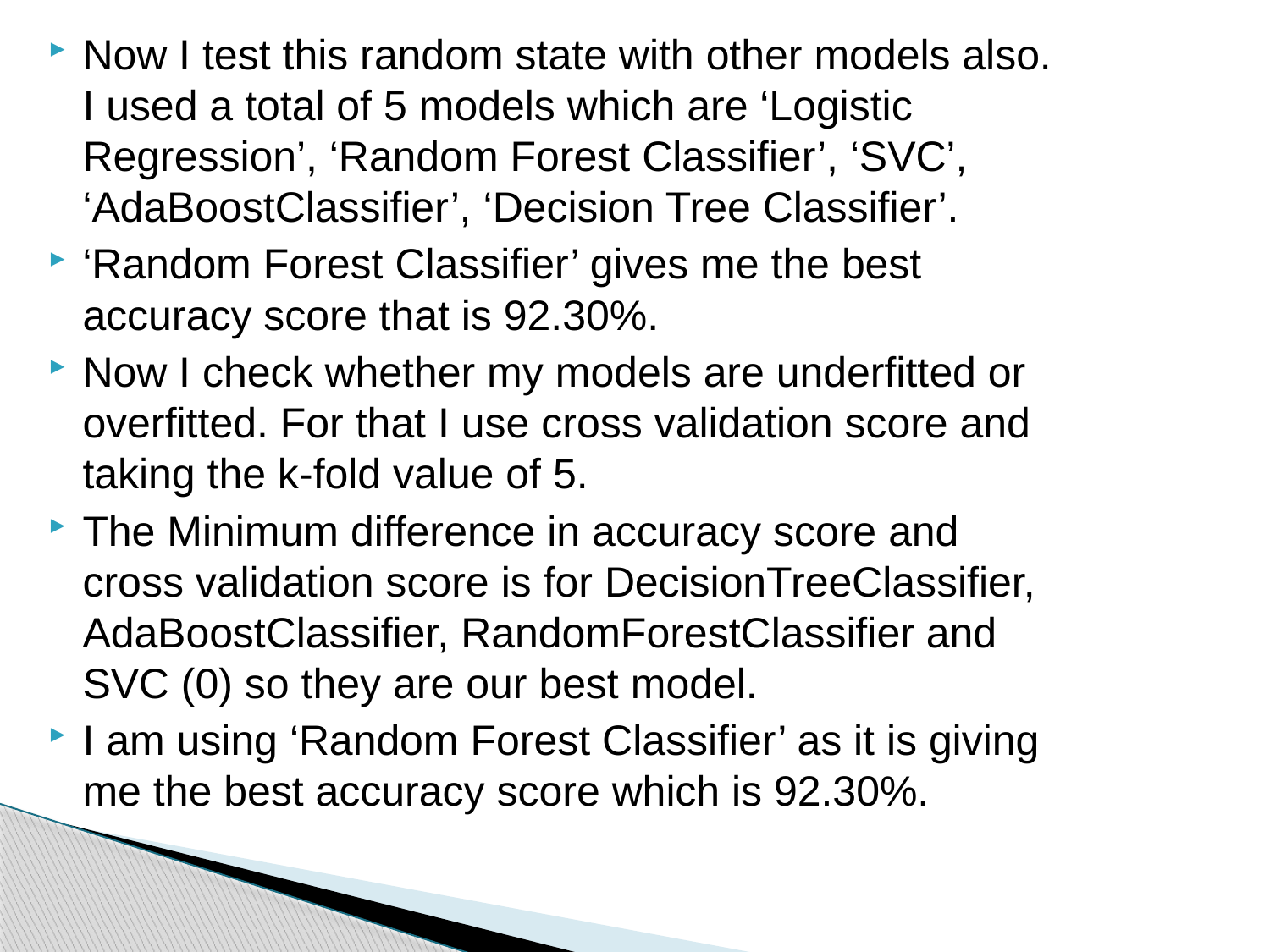

Now I test this random state with other models also. I used a total of 5 models which are ‘Logistic Regression’, ‘Random Forest Classifier’, ‘SVC’, ‘AdaBoostClassifier’, ‘Decision Tree Classifier’.
‘Random Forest Classifier’ gives me the best accuracy score that is 92.30%.
Now I check whether my models are underfitted or overfitted. For that I use cross validation score and taking the k-fold value of 5.
The Minimum difference in accuracy score and cross validation score is for DecisionTreeClassifier, AdaBoostClassifier, RandomForestClassifier and SVC (0) so they are our best model.
I am using ‘Random Forest Classifier’ as it is giving me the best accuracy score which is 92.30%.